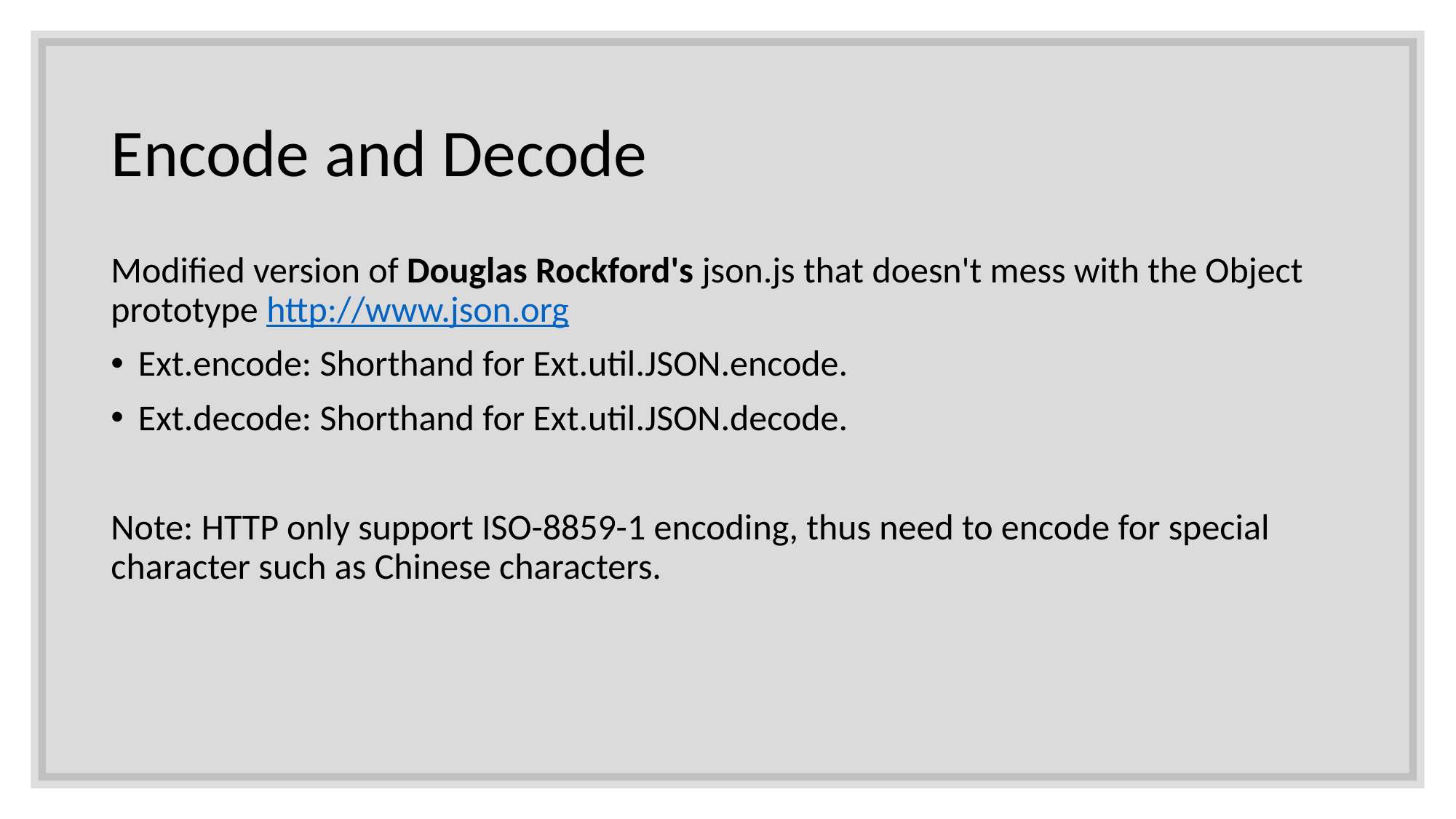

# Encode and Decode
Modified version of Douglas Rockford's json.js that doesn't mess with the Object prototype http://www.json.org
Ext.encode: Shorthand for Ext.util.JSON.encode.
Ext.decode: Shorthand for Ext.util.JSON.decode.

Note: HTTP only support ISO-8859-1 encoding, thus need to encode for special character such as Chinese characters.